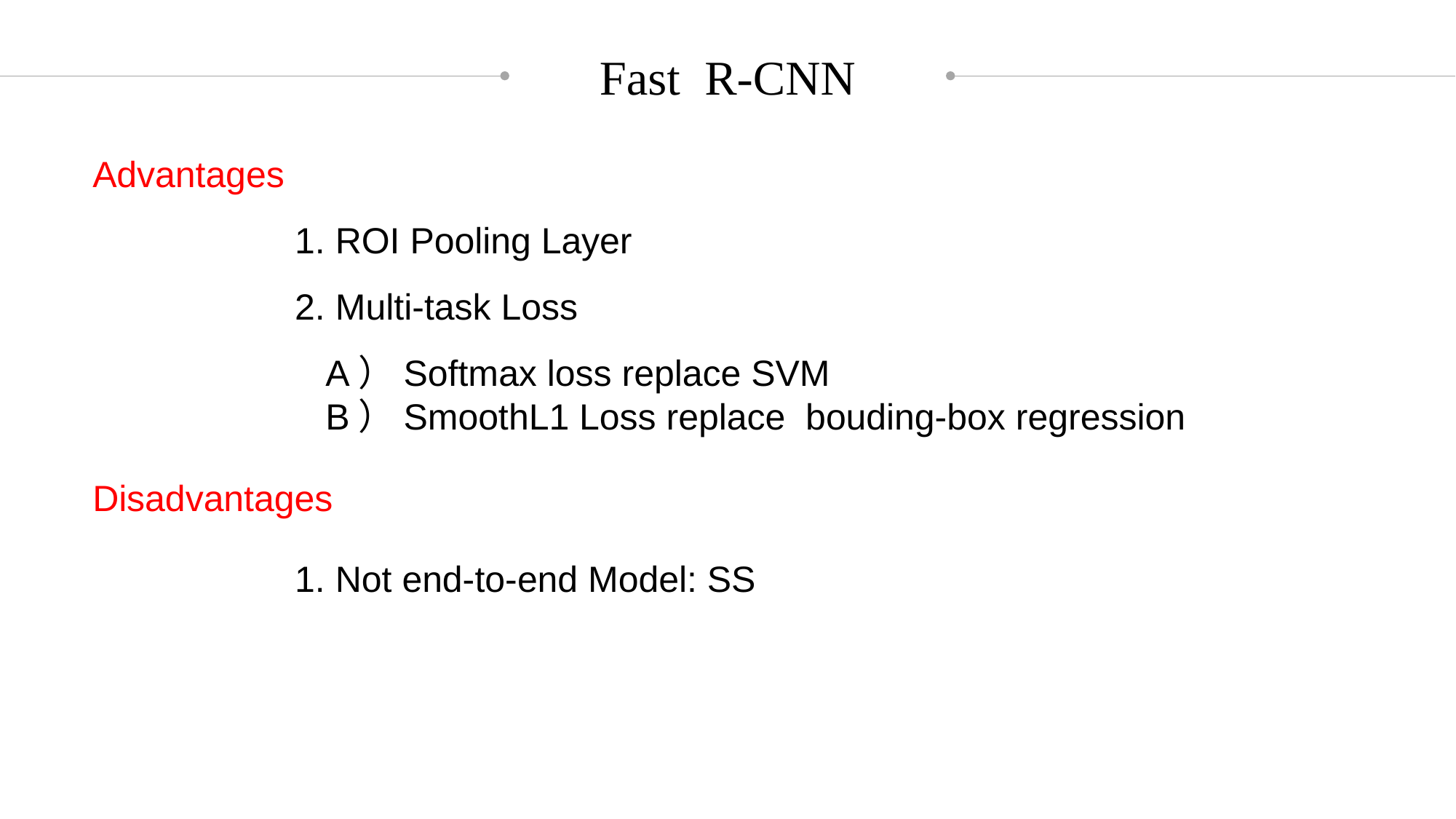

Fast  R-CNN
Advantages
1. ROI Pooling Layer
2. Multi-task Loss
   A）Softmax loss replace SVM
   B）SmoothL1 Loss replace  bouding-box regression
Disadvantages
1. Not end-to-end Model: SS